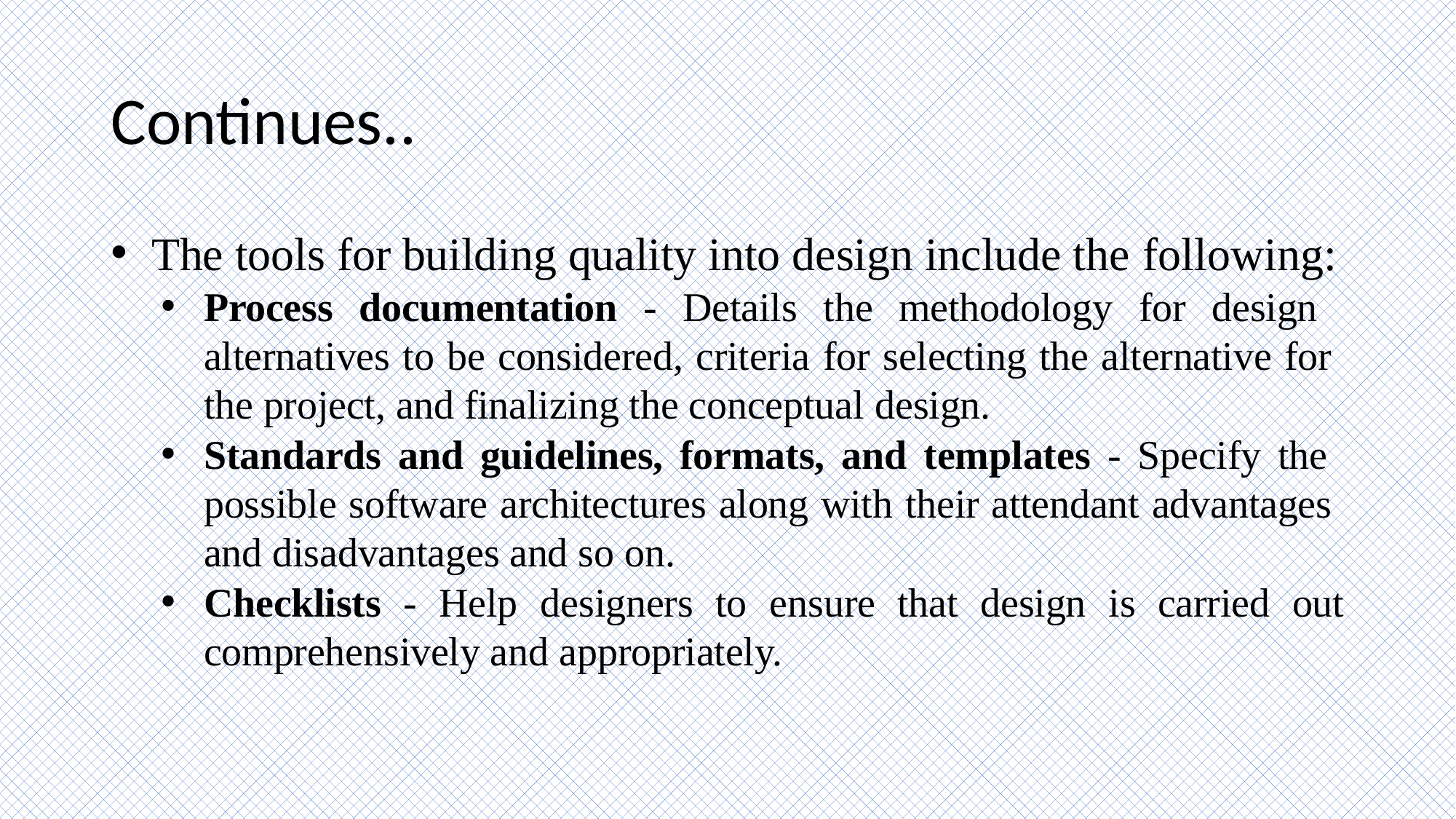

# Continues..
The tools for building quality into design include the following:
Process documentation - Details the methodology for design  alternatives to be considered, criteria for selecting the alternative for  the project, and finalizing the conceptual design.
Standards and guidelines, formats, and templates - Specify the  possible software architectures along with their attendant advantages  and disadvantages and so on.
Checklists - Help designers to ensure that design is carried out comprehensively and appropriately.